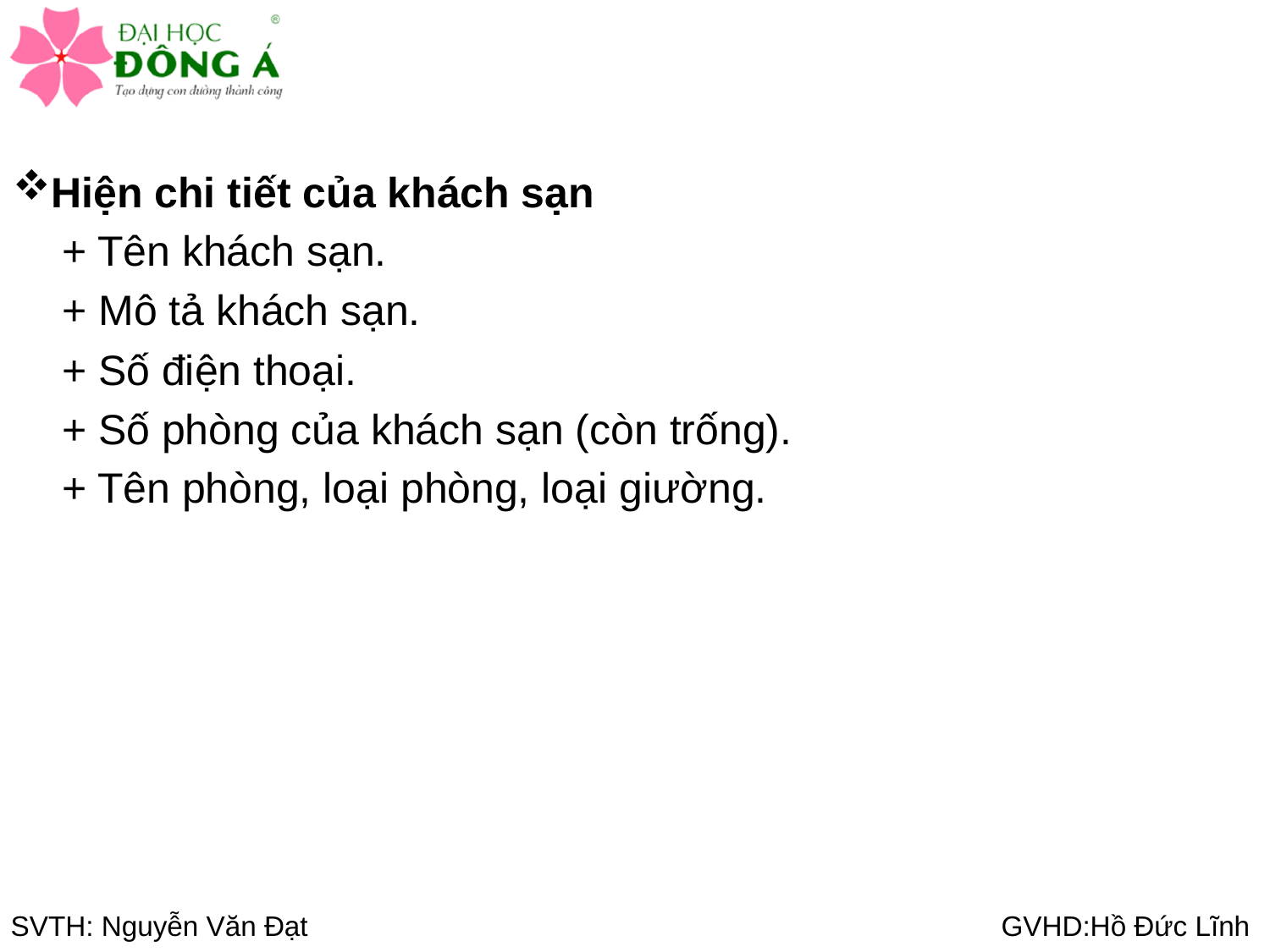

#
Hiện chi tiết của khách sạn
+ Tên khách sạn.
+ Mô tả khách sạn.
+ Số điện thoại.
+ Số phòng của khách sạn (còn trống).
+ Tên phòng, loại phòng, loại giường.